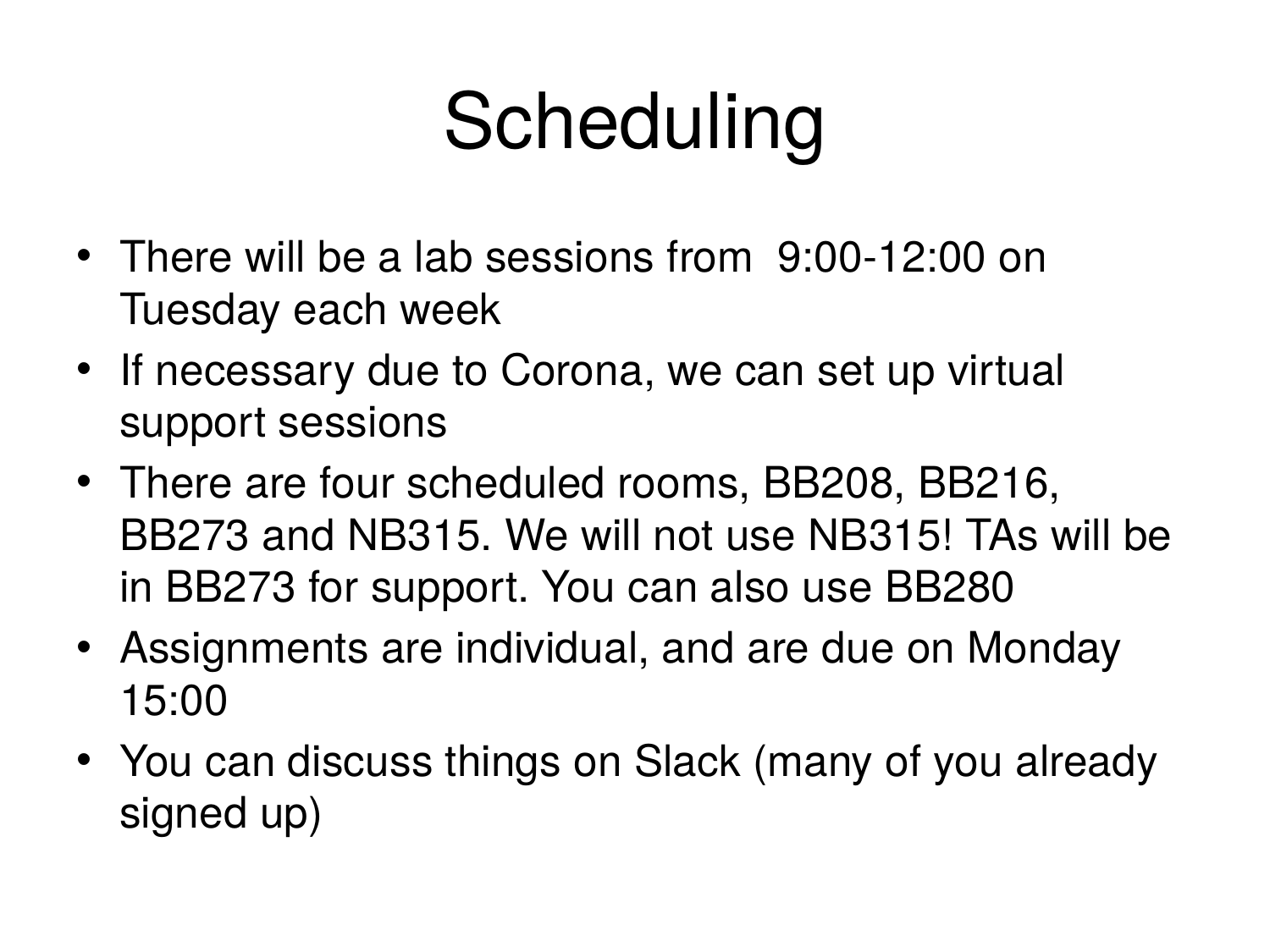

# Scheduling
There will be a lab sessions from  9:00-12:00 on Tuesday each week
If necessary due to Corona, we can set up virtual support sessions
There are four scheduled rooms, BB208, BB216, BB273 and NB315. We will not use NB315! TAs will be in BB273 for support. You can also use BB280
Assignments are individual, and are due on Monday 15:00
You can discuss things on Slack (many of you already signed up)